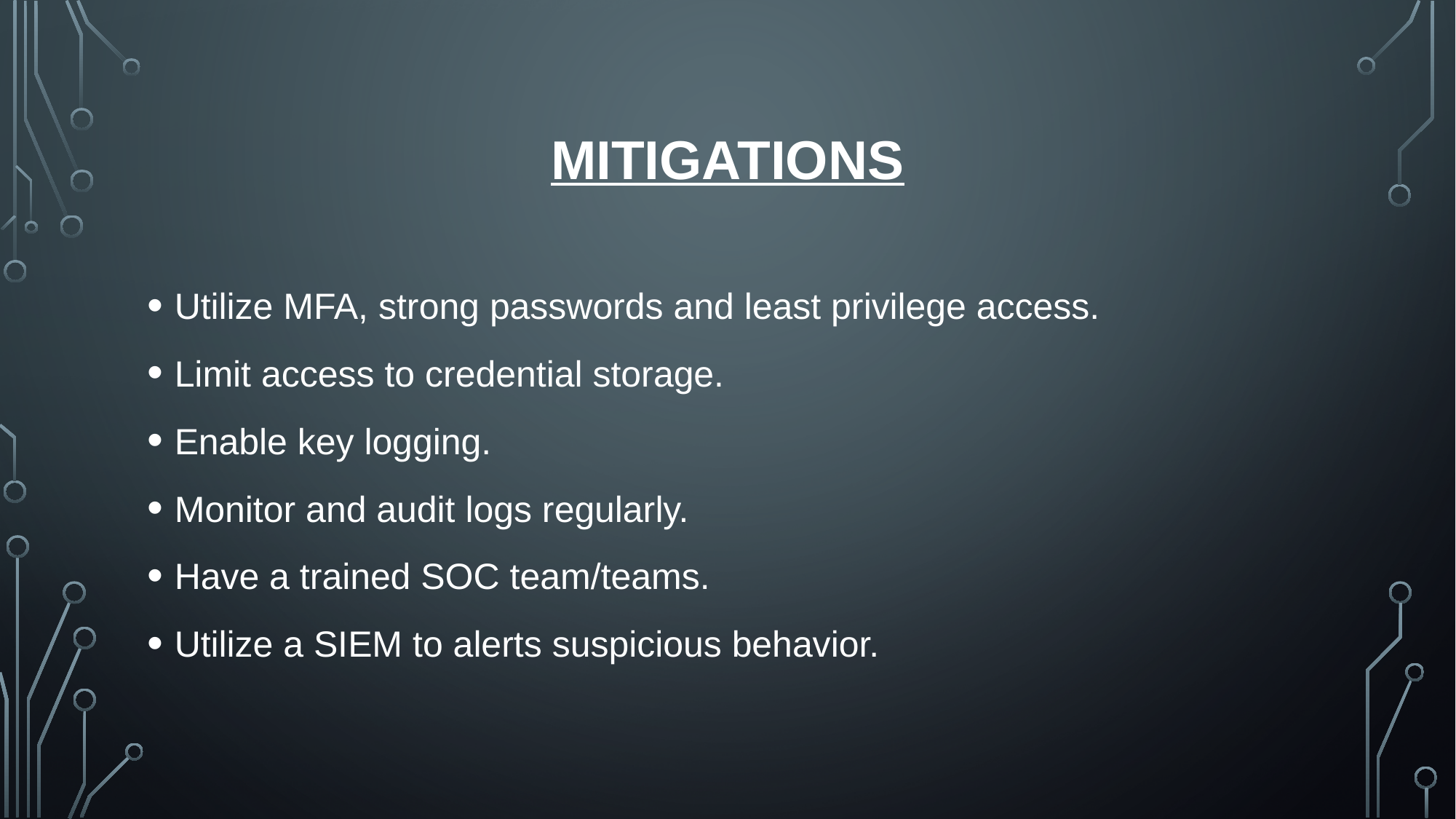

# mitigations
Utilize MFA, strong passwords and least privilege access.
Limit access to credential storage.
Enable key logging.
Monitor and audit logs regularly.
Have a trained SOC team/teams.
Utilize a SIEM to alerts suspicious behavior.